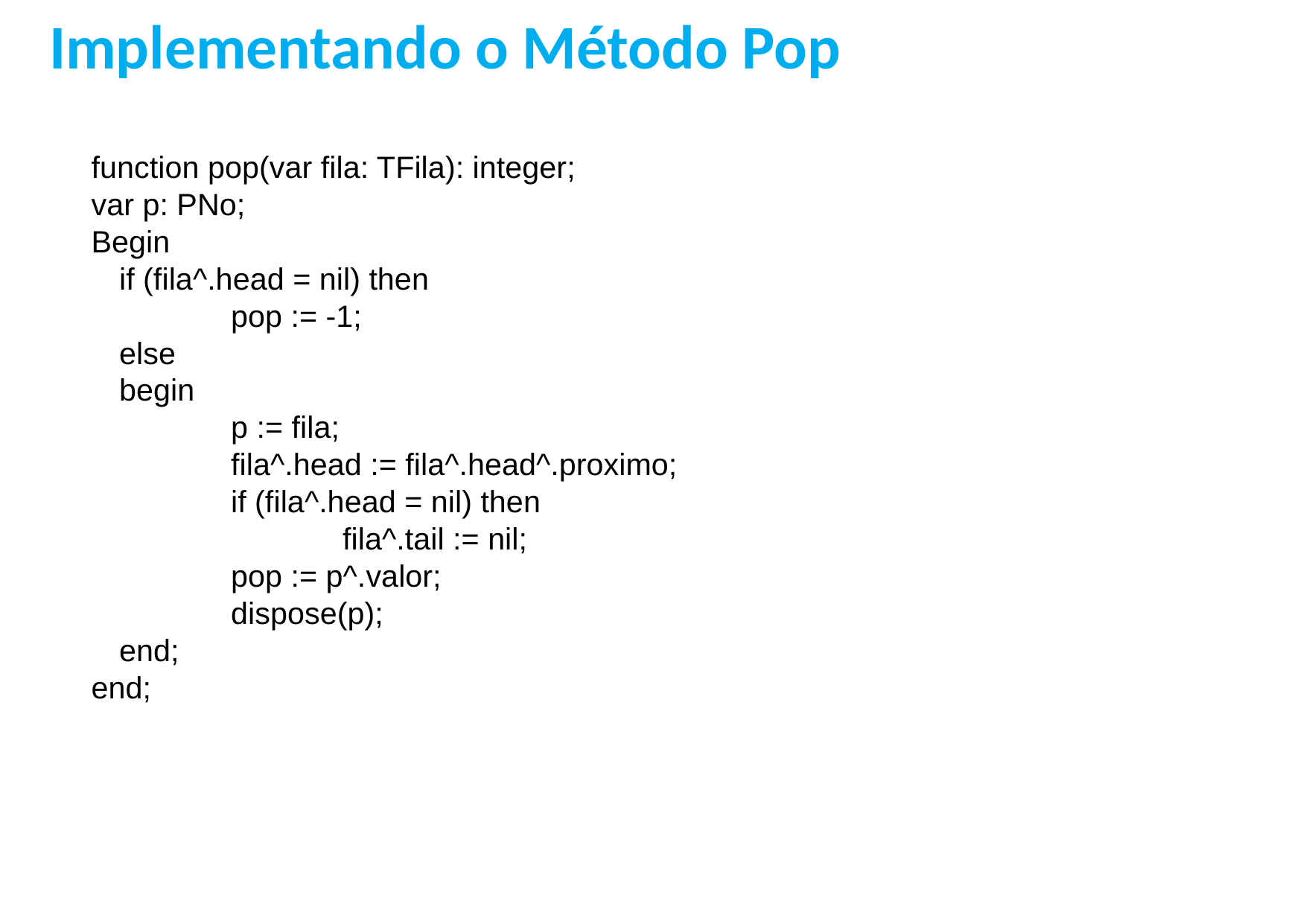

Implementando o Método Pop
function pop(var fila: TFila): integer;
var p: PNo;
Begin
	if (fila^.head = nil) then
		pop := -1;
	else
	begin
		p := fila;
		fila^.head := fila^.head^.proximo;
		if (fila^.head = nil) then
			fila^.tail := nil;
		pop := p^.valor;
		dispose(p);
	end;
end;